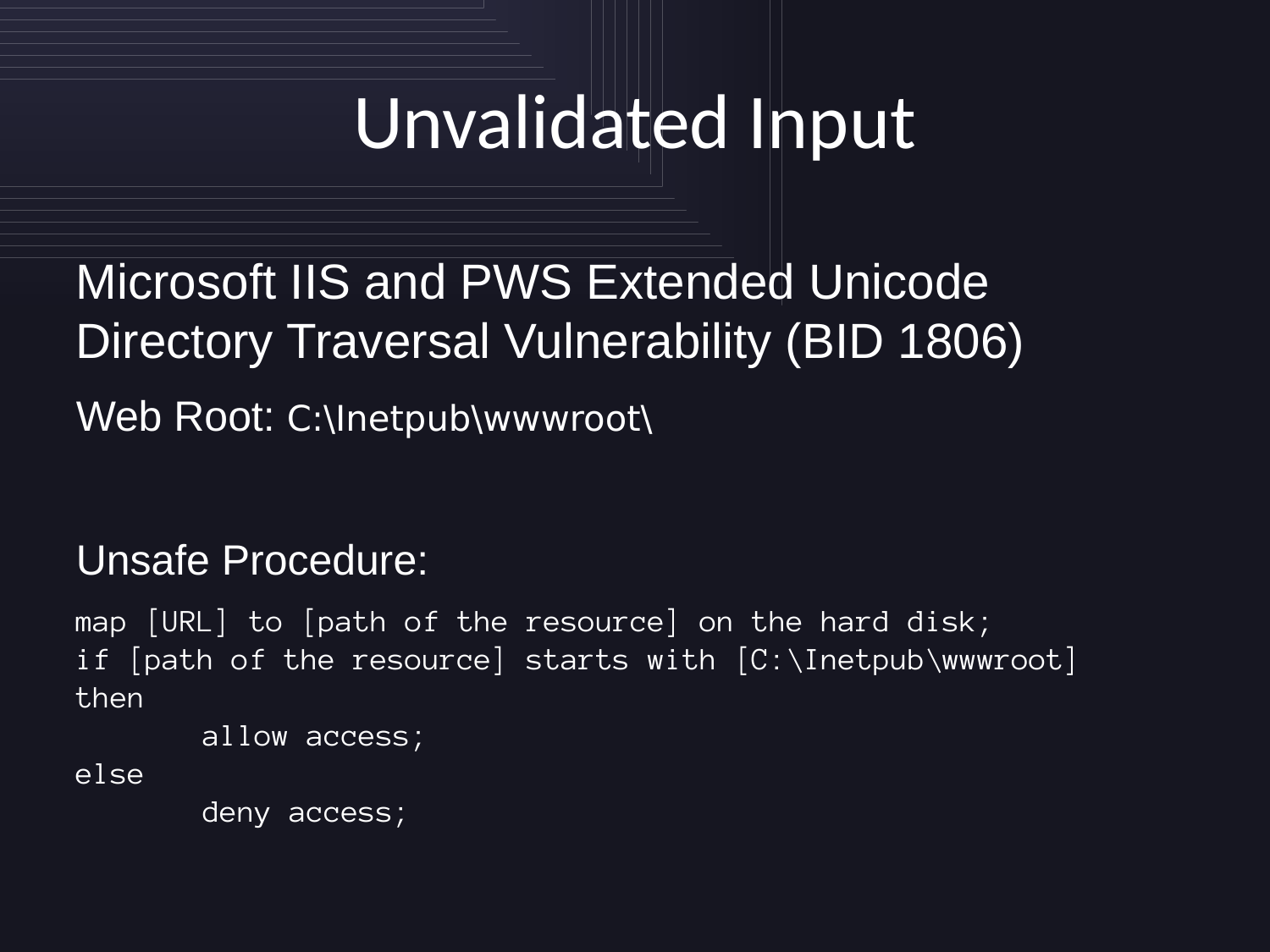

# Unvalidated Input
Microsoft IIS and PWS Extended Unicode Directory Traversal Vulnerability (BID 1806)
Web Root: C:\Inetpub\wwwroot\

Unsafe Procedure:
map [URL] to [path of the resource] on the hard disk;
if [path of the resource] starts with [C:\Inetpub\wwwroot]
then
	allow access;
else
	deny access;